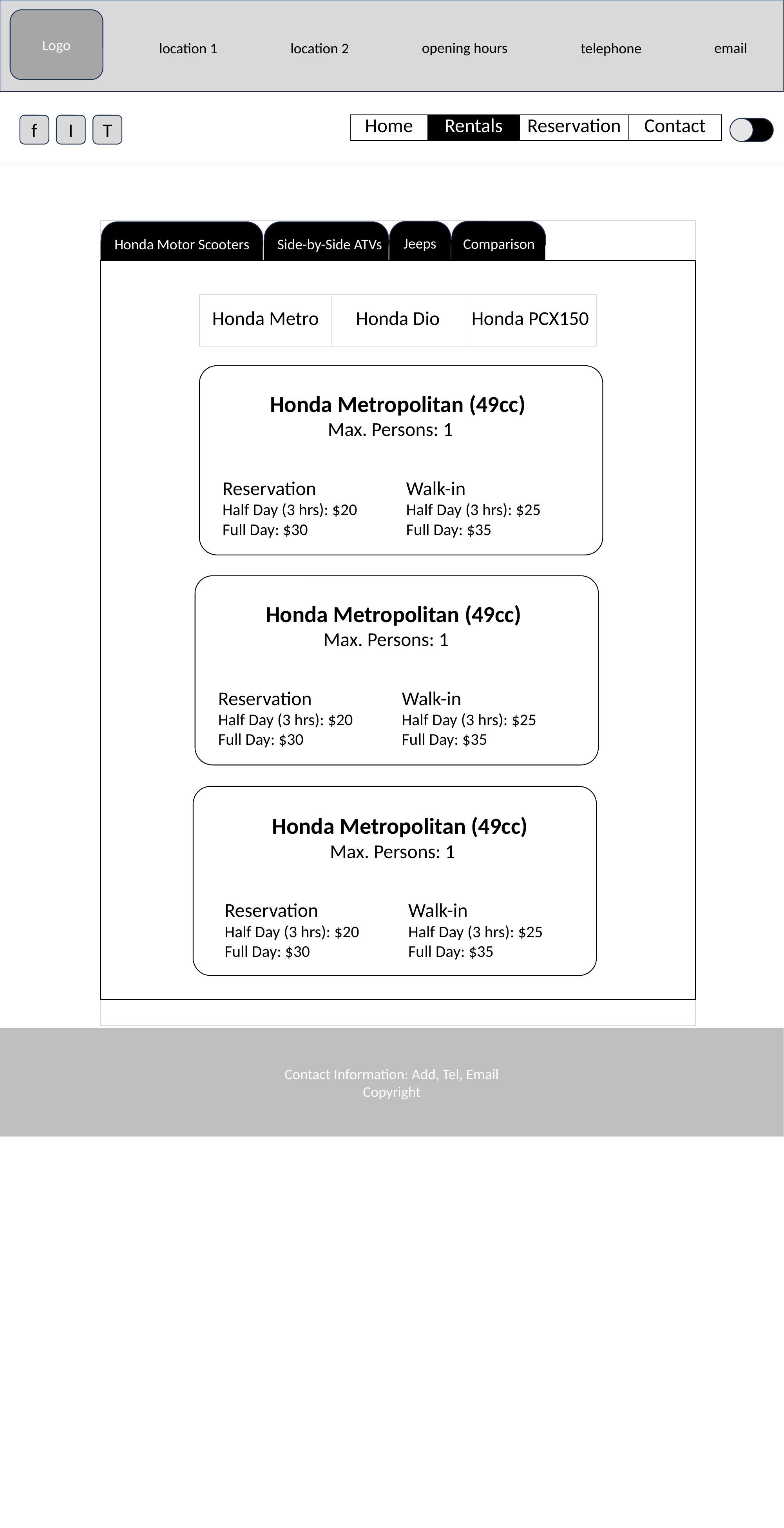

Logo
opening hours
email
location 1
location 2
telephone
| Home | Rentals | Reservation | Contact |
| --- | --- | --- | --- |
f
I
T

Jeeps
Comparison
Honda Motor Scooters
Side-by-Side ATVs

| Honda Metro | Honda Dio | Honda PCX150 |
| --- | --- | --- |

Honda Metropolitan (49cc)
Max. Persons: 1
Reservation
Half Day (3 hrs): $20
Full Day: $30
Walk-in
Half Day (3 hrs): $25
Full Day: $35

Honda Metropolitan (49cc)
Max. Persons: 1
Reservation
Half Day (3 hrs): $20
Full Day: $30
Walk-in
Half Day (3 hrs): $25
Full Day: $35

Honda Metropolitan (49cc)
Max. Persons: 1
Reservation
Half Day (3 hrs): $20
Full Day: $30
Walk-in
Half Day (3 hrs): $25
Full Day: $35
Contact Information: Add, Tel, Email
Copyright